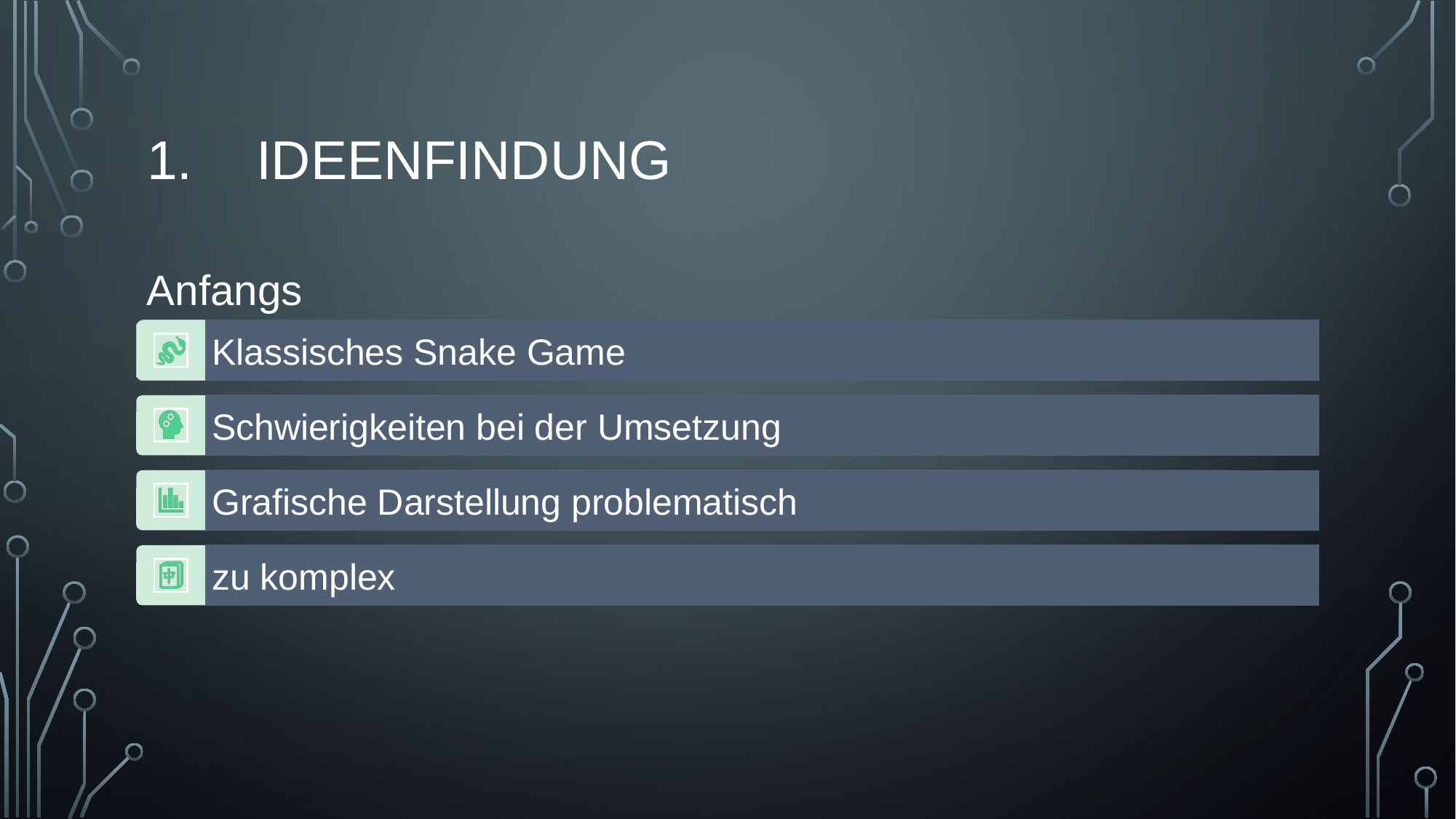

# 1.	Ideenfindung
Anfangs
Klassisches Snake Game
Schwierigkeiten bei der Umsetzung
Grafische Darstellung problematisch
zu komplex